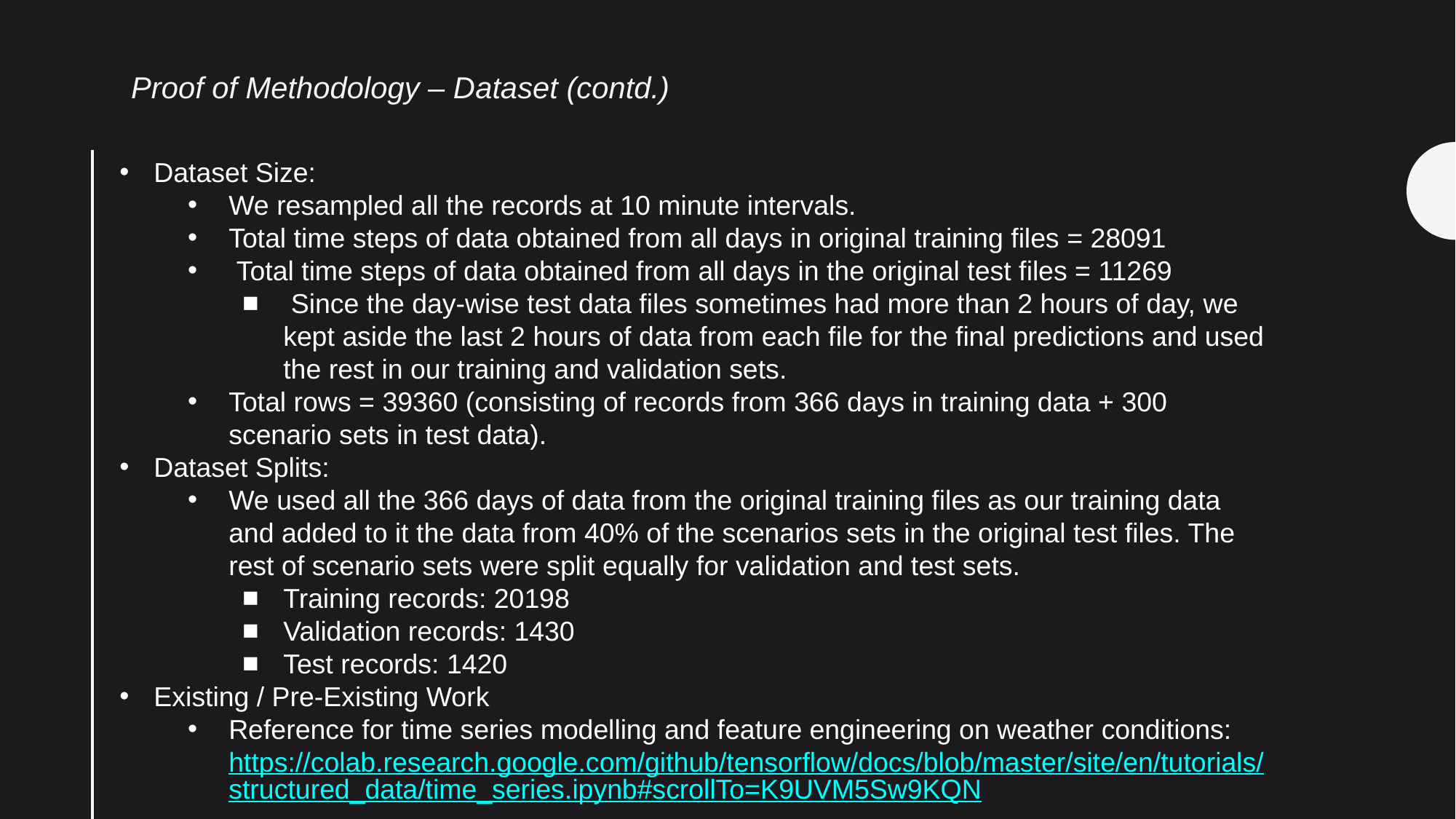

Proof of Methodology – Dataset (contd.)

Dataset Size:
We resampled all the records at 10 minute intervals.
Total time steps of data obtained from all days in original training files = 28091
 Total time steps of data obtained from all days in the original test files = 11269
 Since the day-wise test data files sometimes had more than 2 hours of day, we kept aside the last 2 hours of data from each file for the final predictions and used the rest in our training and validation sets.
Total rows = 39360 (consisting of records from 366 days in training data + 300 scenario sets in test data).
Dataset Splits:
We used all the 366 days of data from the original training files as our training data and added to it the data from 40% of the scenarios sets in the original test files. The rest of scenario sets were split equally for validation and test sets.
Training records: 20198
Validation records: 1430
Test records: 1420
Existing / Pre-Existing Work
Reference for time series modelling and feature engineering on weather conditions: https://colab.research.google.com/github/tensorflow/docs/blob/master/site/en/tutorials/structured_data/time_series.ipynb#scrollTo=K9UVM5Sw9KQN